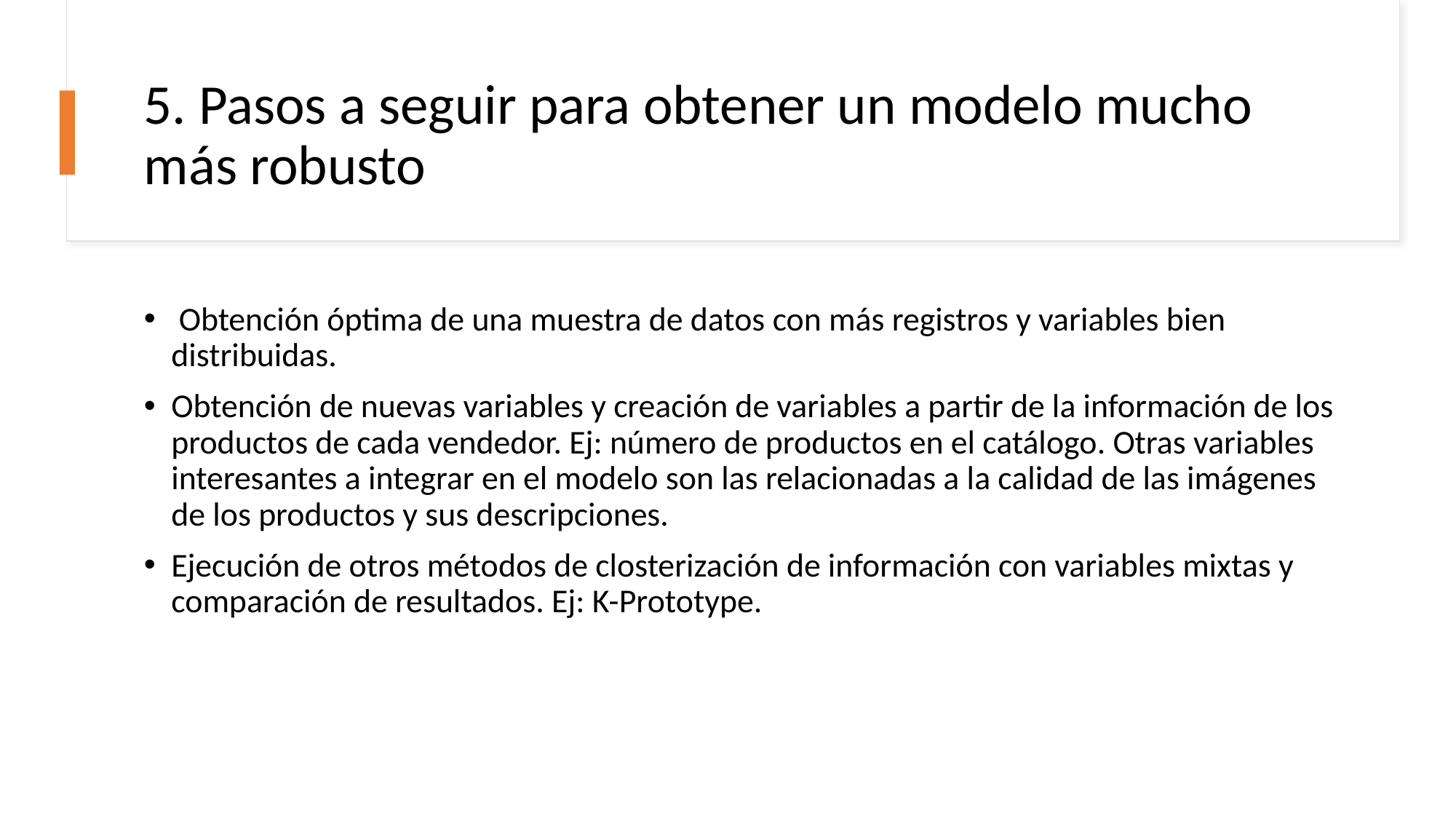

# 5. Pasos a seguir para obtener un modelo mucho más robusto

 Obtención óptima de una muestra de datos con más registros y variables bien distribuidas.
Obtención de nuevas variables y creación de variables a partir de la información de los productos de cada vendedor. Ej: número de productos en el catálogo. Otras variables interesantes a integrar en el modelo son las relacionadas a la calidad de las imágenes de los productos y sus descripciones.
Ejecución de otros métodos de closterización de información con variables mixtas y comparación de resultados. Ej: K-Prototype.